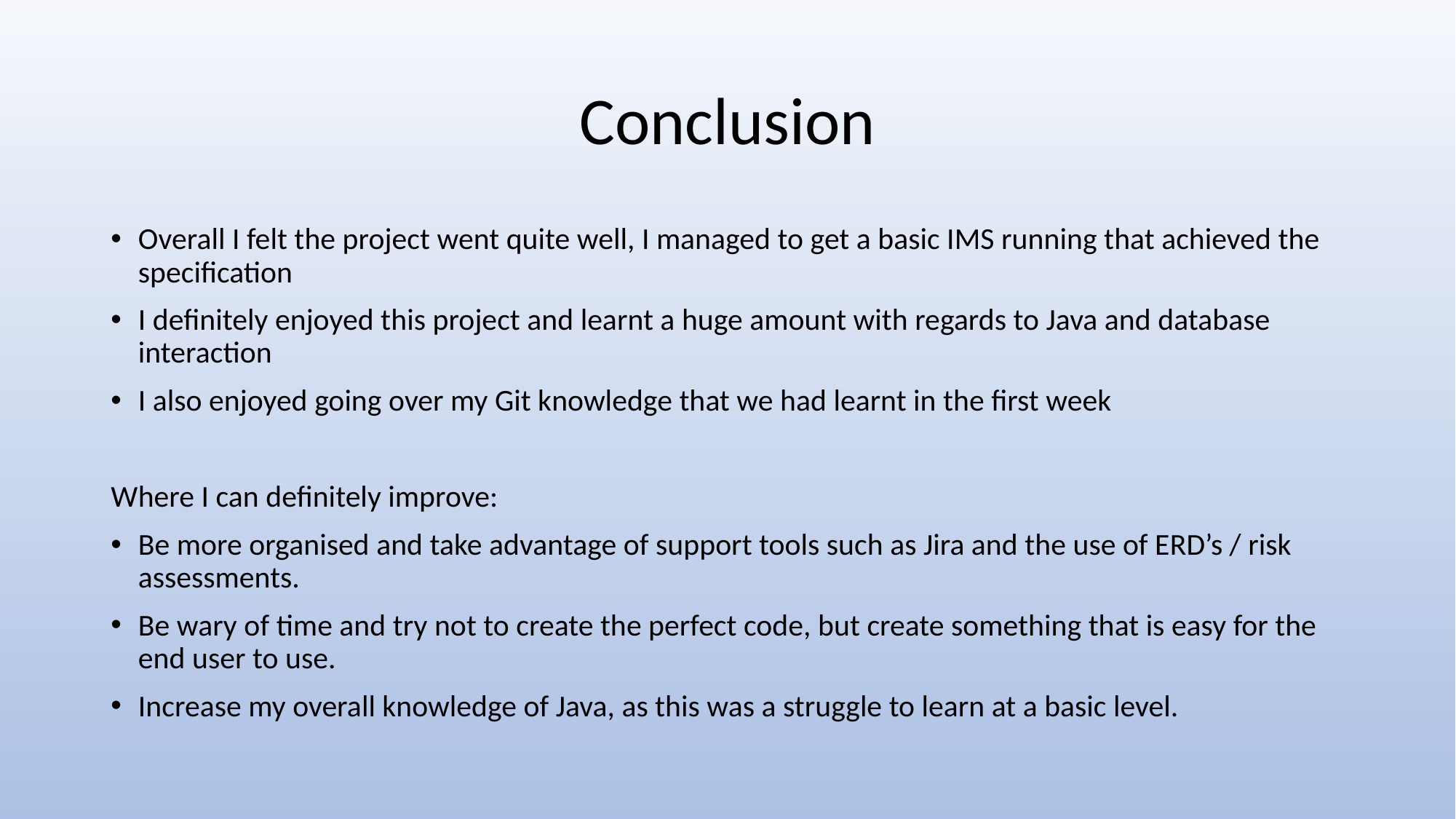

# Conclusion
Overall I felt the project went quite well, I managed to get a basic IMS running that achieved the specification
I definitely enjoyed this project and learnt a huge amount with regards to Java and database interaction
I also enjoyed going over my Git knowledge that we had learnt in the first week

Where I can definitely improve:
Be more organised and take advantage of support tools such as Jira and the use of ERD’s / risk assessments.
Be wary of time and try not to create the perfect code, but create something that is easy for the end user to use.
Increase my overall knowledge of Java, as this was a struggle to learn at a basic level.